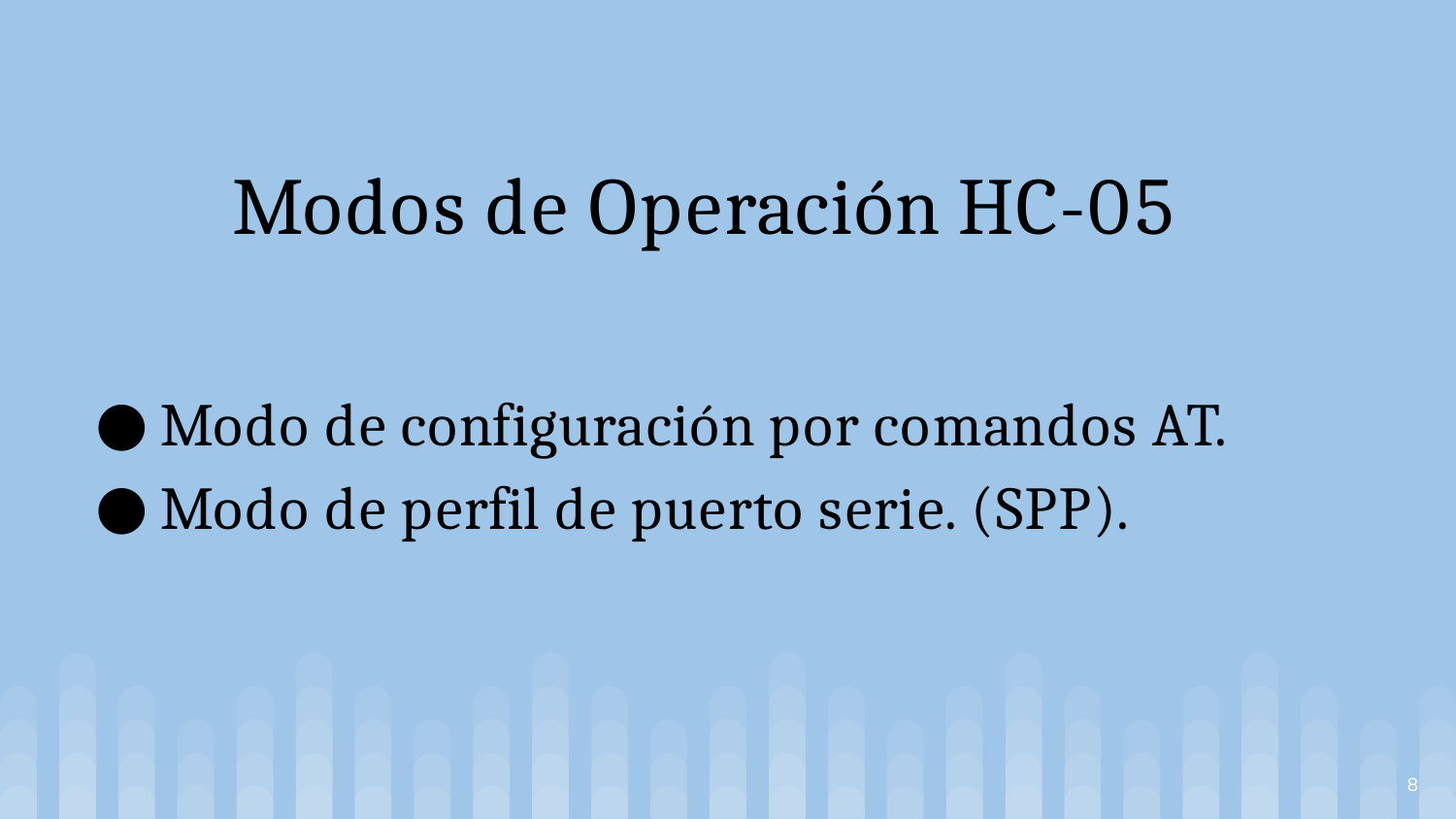

# Modos de Operación HC-05

Modo de configuración por comandos AT.
Modo de perfil de puerto serie. (SPP).

8